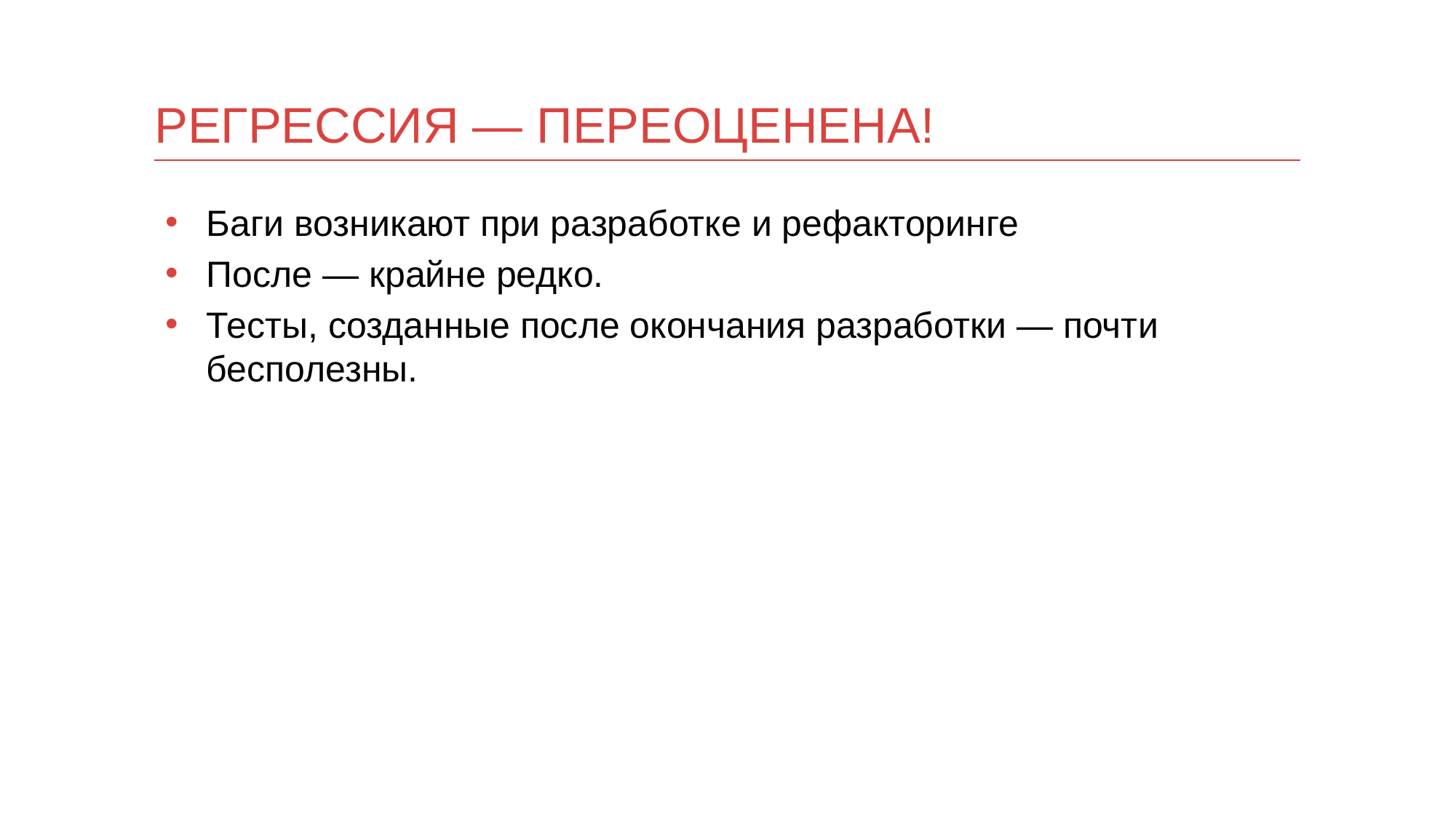

# Регрессия — переоценена!
Баги возникают при разработке и рефакторинге
После — крайне редко.
Тесты, созданные после окончания разработки — почти бесполезны.